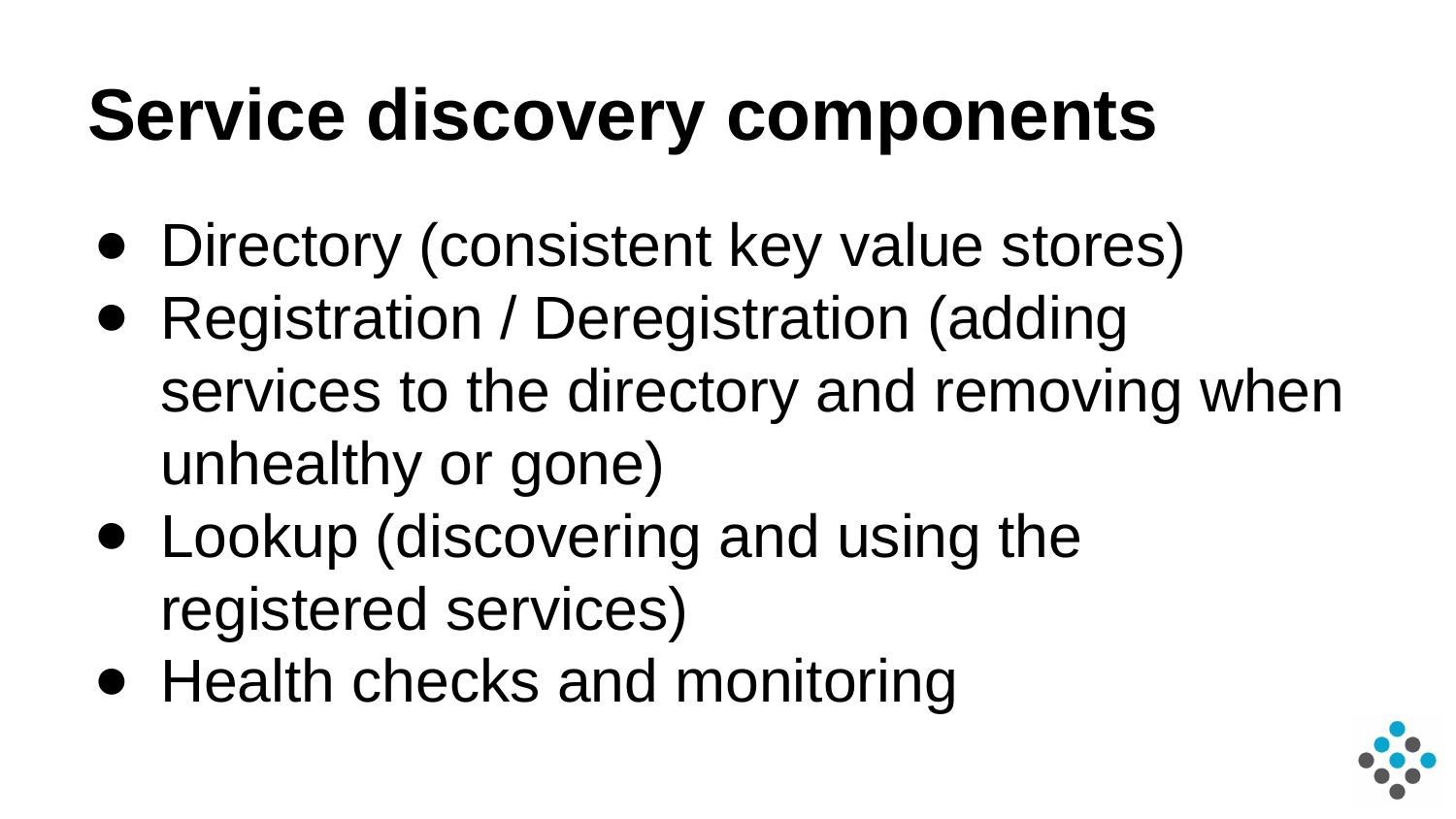

# Service discovery components
Directory (consistent key value stores)
Registration / Deregistration (adding services to the directory and removing when unhealthy or gone)
Lookup (discovering and using the registered services)
Health checks and monitoring